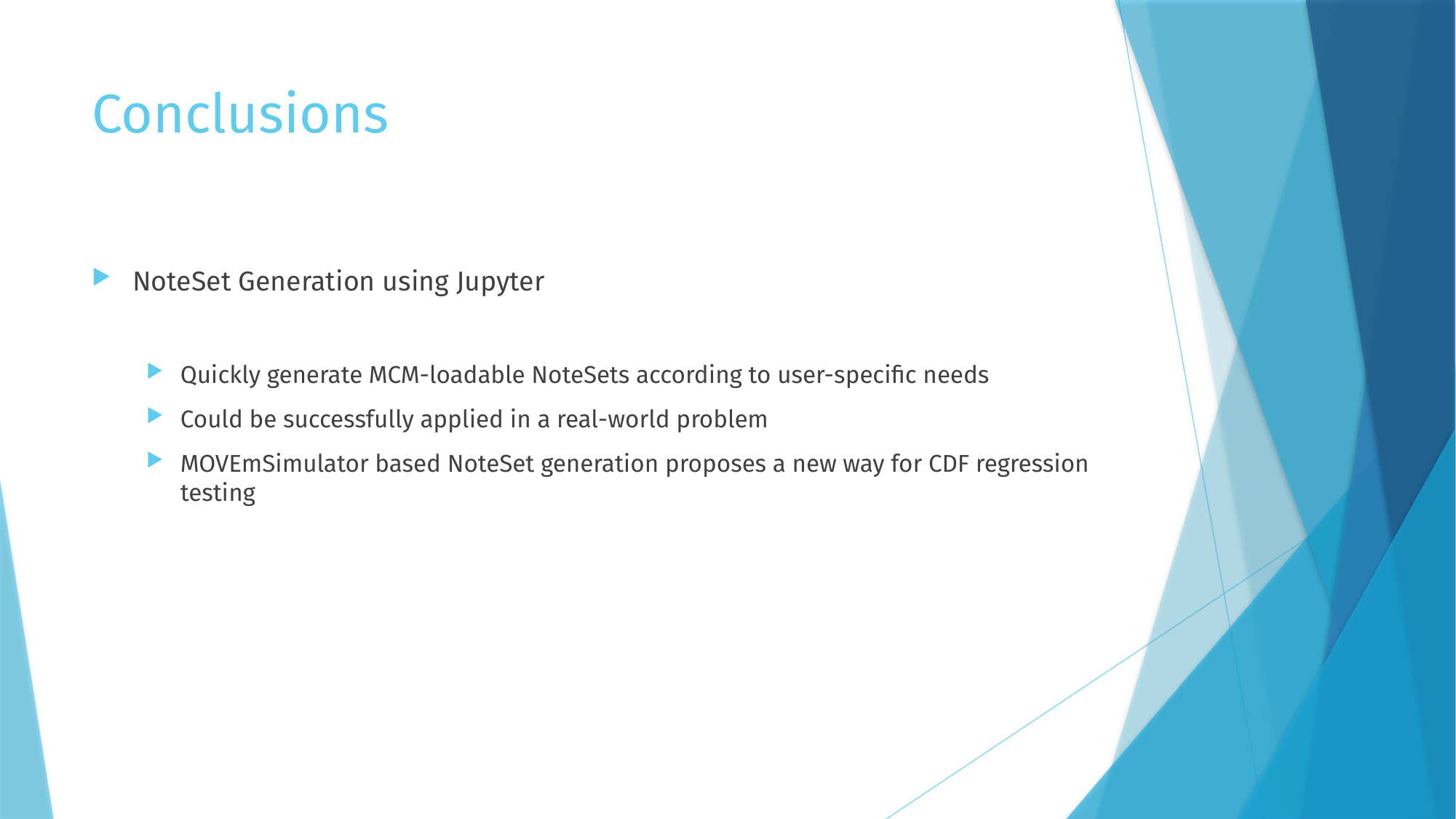

# Conclusions
NoteSet Generation using Jupyter

Quickly generate MCM-loadable NoteSets according to user-specific needs
Could be successfully applied in a real-world problem
MOVEmSimulator based NoteSet generation proposes a new way for CDF regression testing